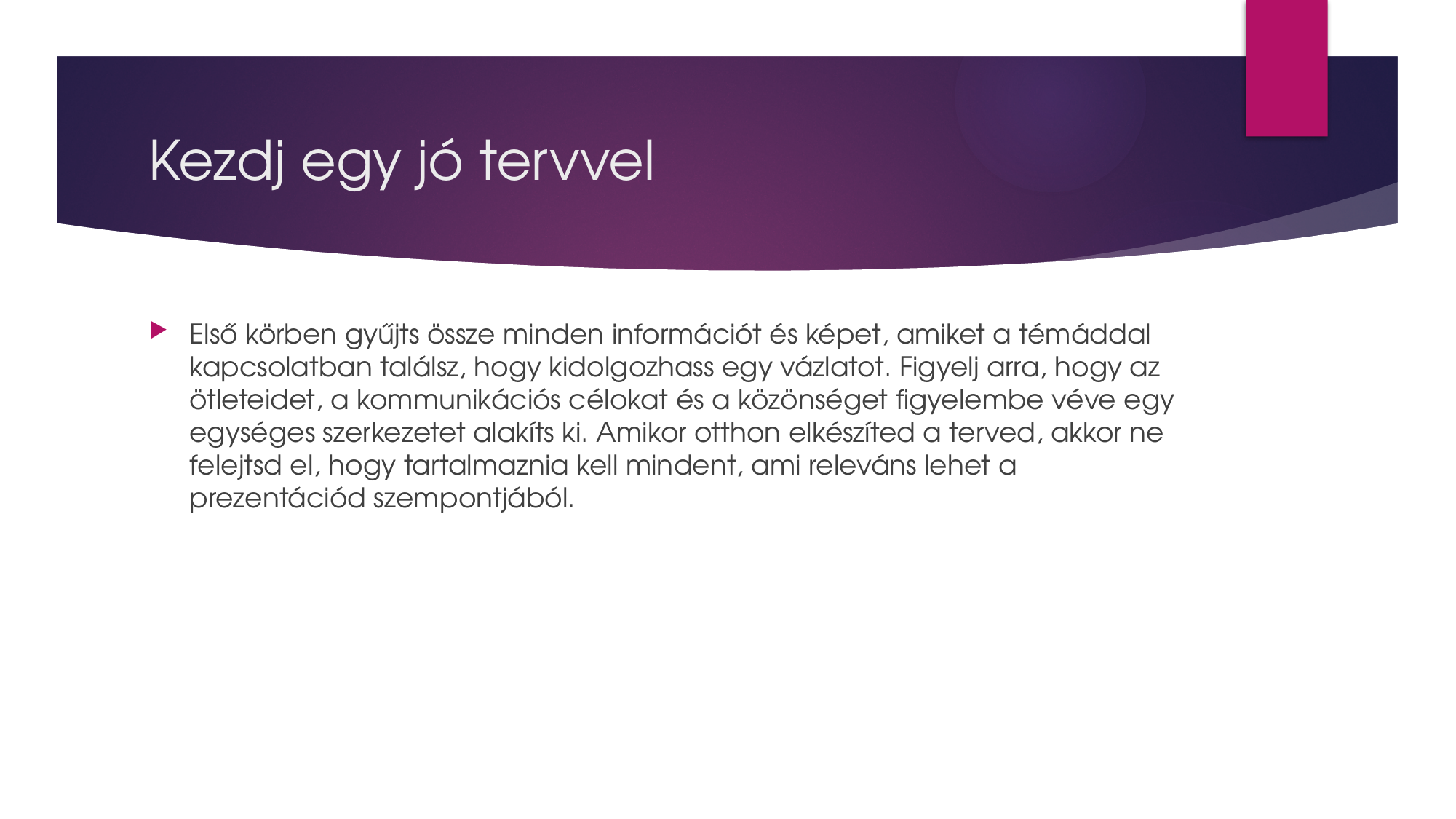

# Kezdj egy jó tervvel
Első körben gyűjts össze minden információt és képet, amiket a témáddal kapcsolatban találsz, hogy kidolgozhass egy vázlatot. Figyelj arra, hogy az ötleteidet, a kommunikációs célokat és a közönséget figyelembe véve egy egységes szerkezetet alakíts ki. Amikor otthon elkészíted a terved, akkor ne felejtsd el, hogy tartalmaznia kell mindent, ami releváns lehet a prezentációd szempontjából.